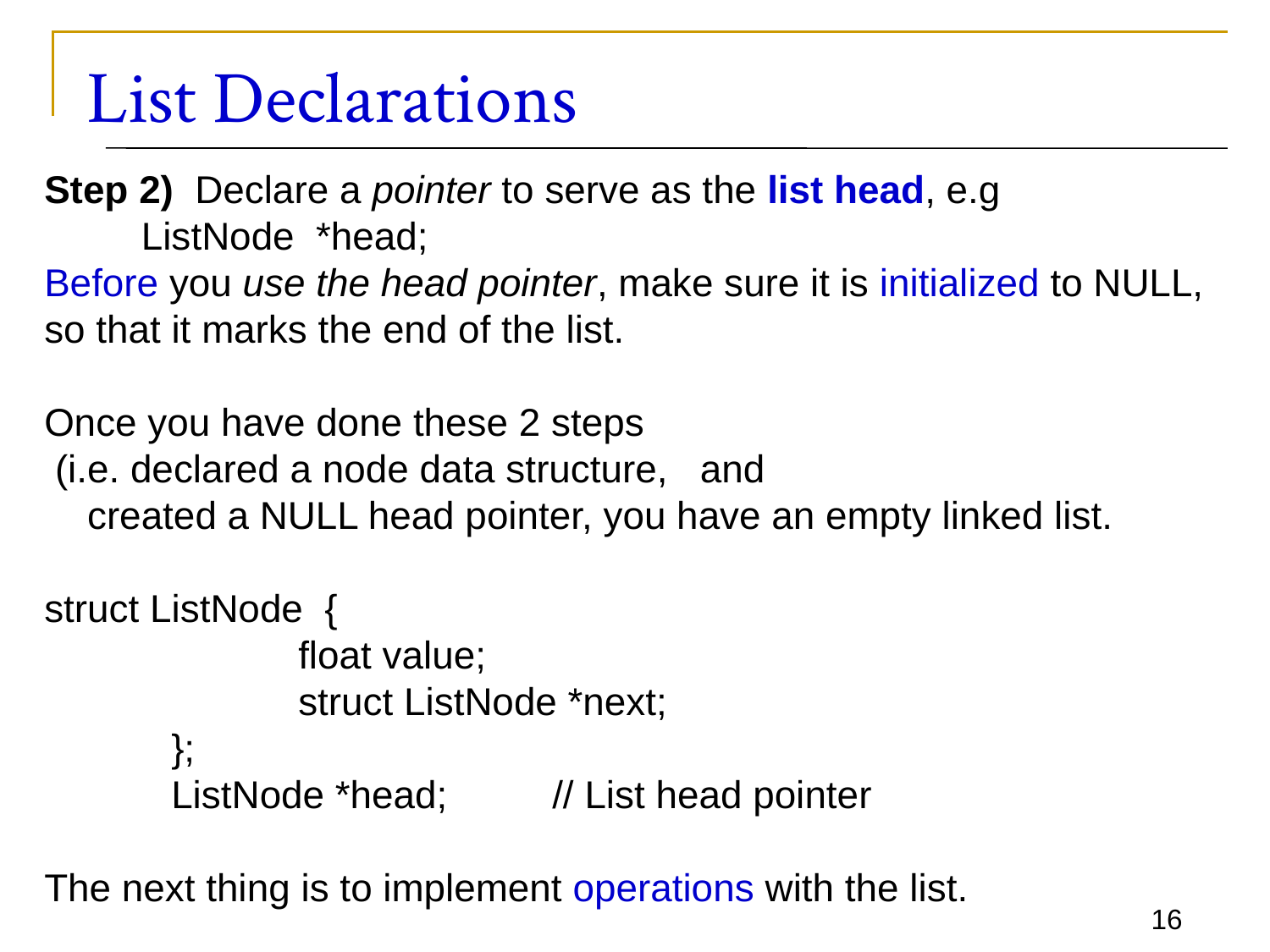

# List Declarations
Step 2)  Declare a pointer to serve as the list head, e.g
         ListNode  *head;
Before you use the head pointer, make sure it is initialized to NULL,
so that it marks the end of the list.

Once you have done these 2 steps
 (i.e. declared a node data structure,   and
    created a NULL head pointer, you have an empty linked list.

struct ListNode  {
		float value;
		struct ListNode *next;
	};
	ListNode *head;	// List head pointer

The next thing is to implement operations with the list.